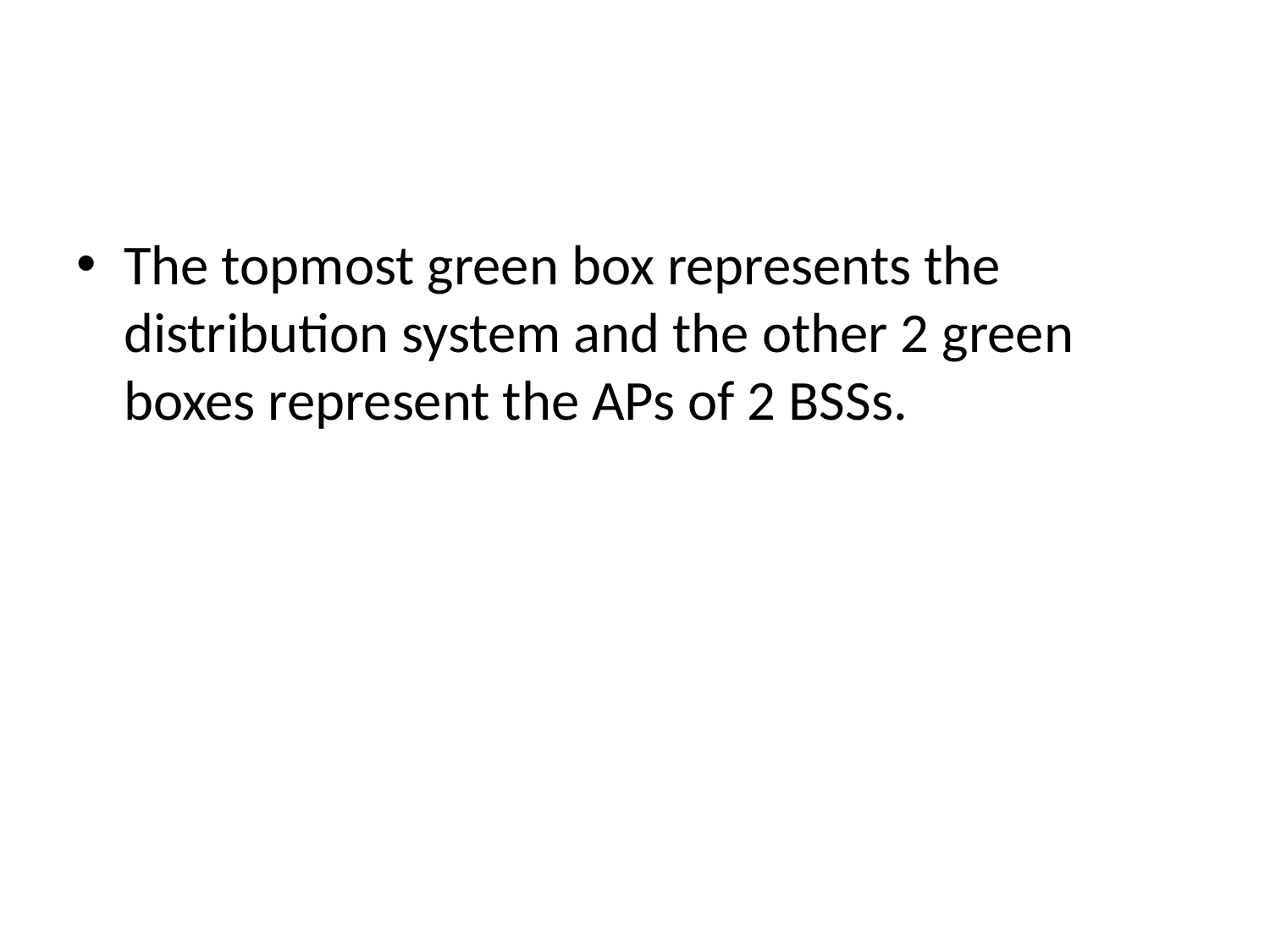

#
The topmost green box represents the distribution system and the other 2 green boxes represent the APs of 2 BSSs.